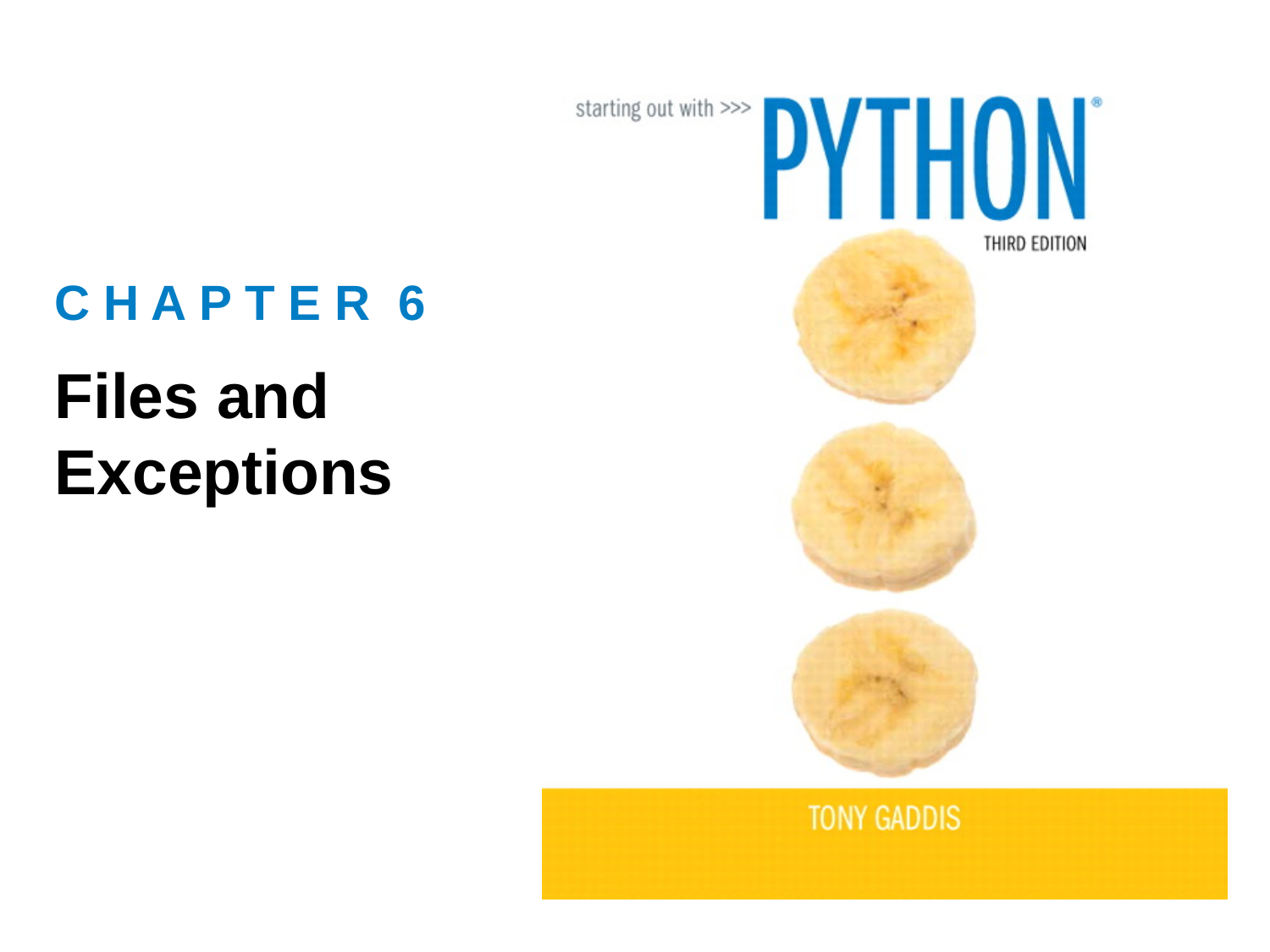

C H A P T E R  6
Files and Exceptions